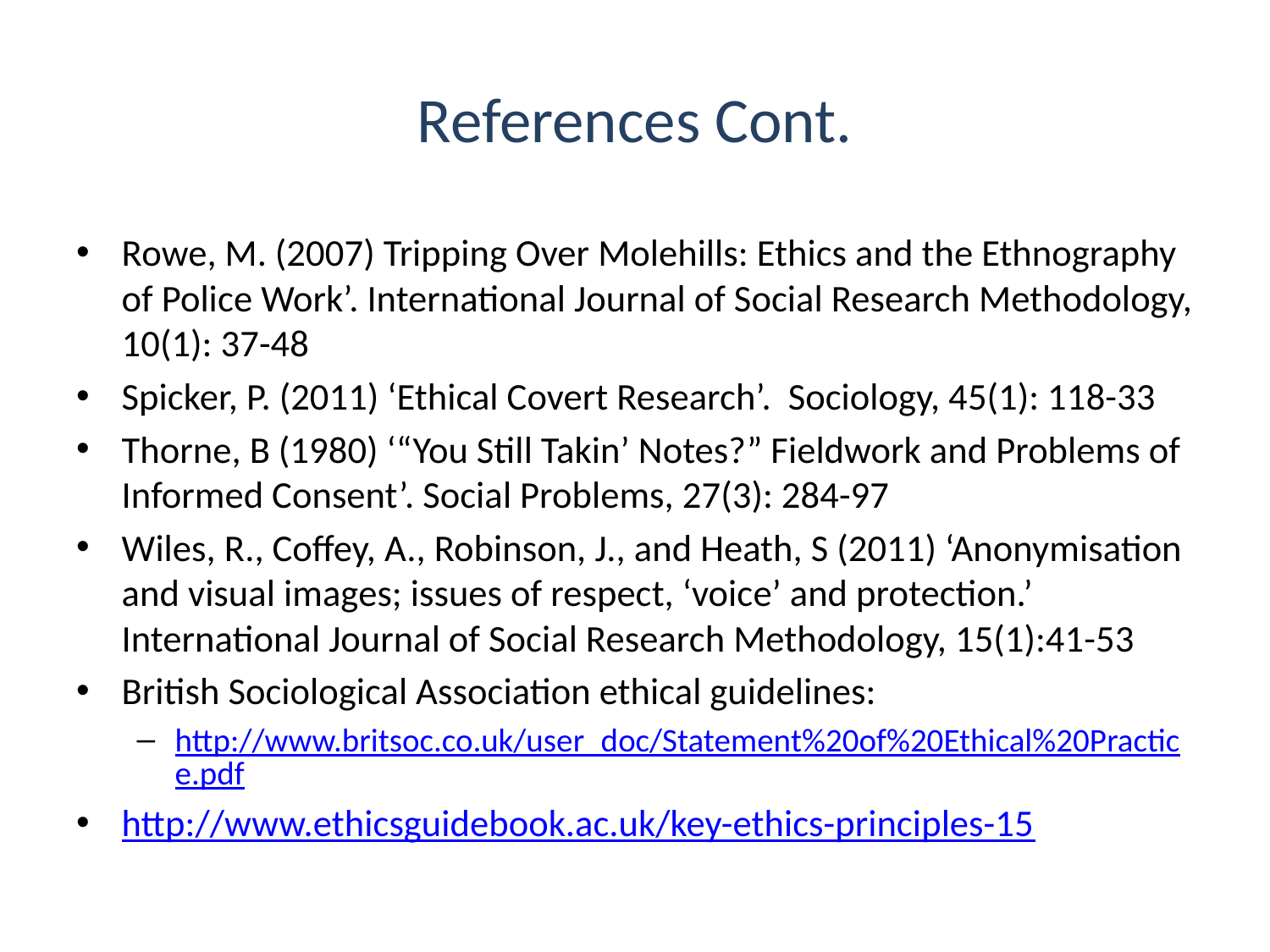

# References Cont.
Rowe, M. (2007) Tripping Over Molehills: Ethics and the Ethnography of Police Work’. International Journal of Social Research Methodology, 10(1): 37-48
Spicker, P. (2011) ‘Ethical Covert Research’.  Sociology, 45(1): 118-33
Thorne, B (1980) ‘“You Still Takin’ Notes?” Fieldwork and Problems of Informed Consent’. Social Problems, 27(3): 284-97
Wiles, R., Coffey, A., Robinson, J., and Heath, S (2011) ‘Anonymisation and visual images; issues of respect, ‘voice’ and protection.’ International Journal of Social Research Methodology, 15(1):41-53
British Sociological Association ethical guidelines:
http://www.britsoc.co.uk/user_doc/Statement%20of%20Ethical%20Practice.pdf
http://www.ethicsguidebook.ac.uk/key-ethics-principles-15